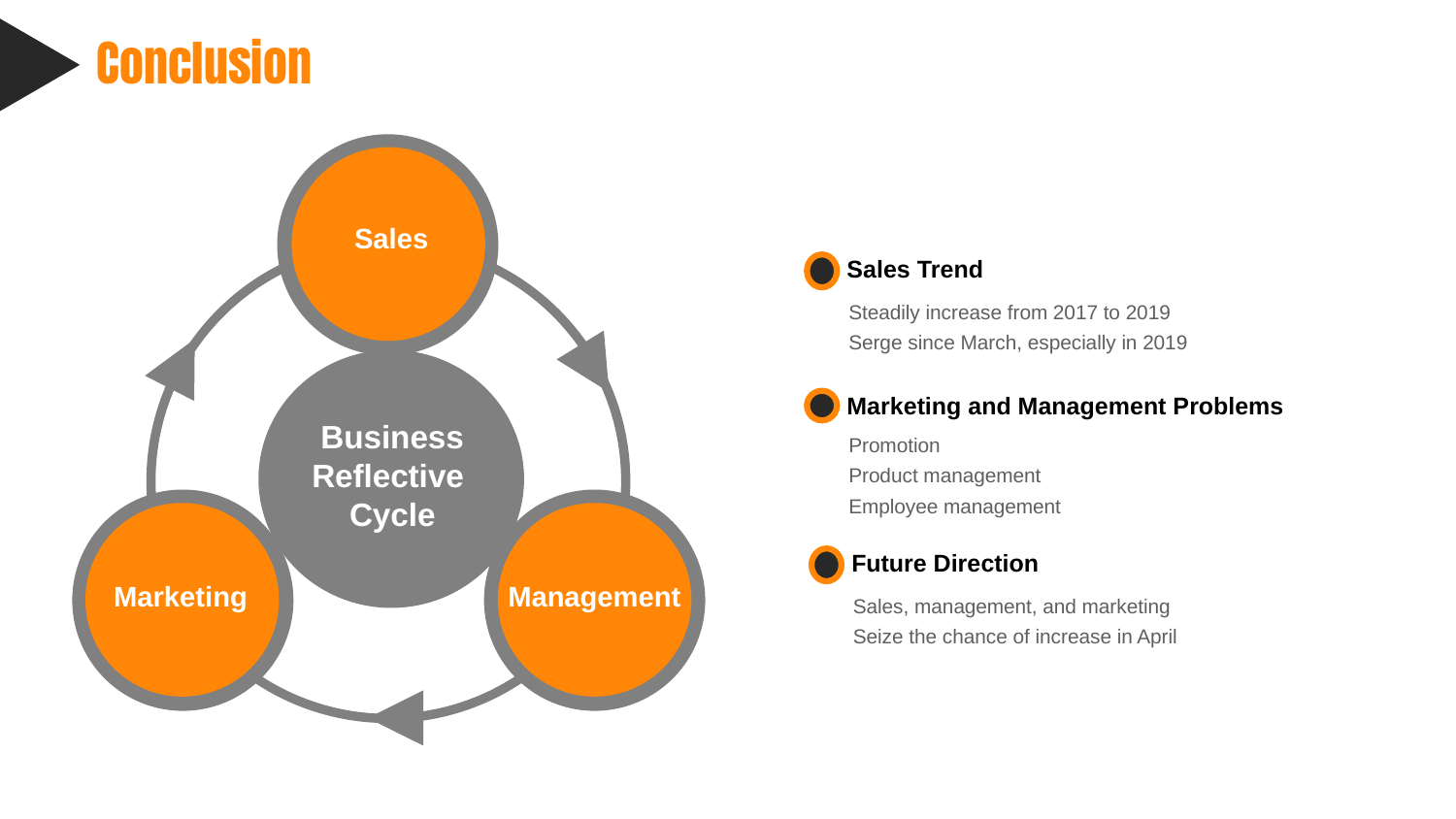

Conclusion

Sales

Marketing
Management

Sales Trend

Steadily increase from 2017 to 2019
Serge since March, especially in 2019

Business Reflective
Cycle
Marketing and Management Problems

Promotion
Product management
Employee management

Future Direction

Sales, management, and marketing
Seize the chance of increase in April